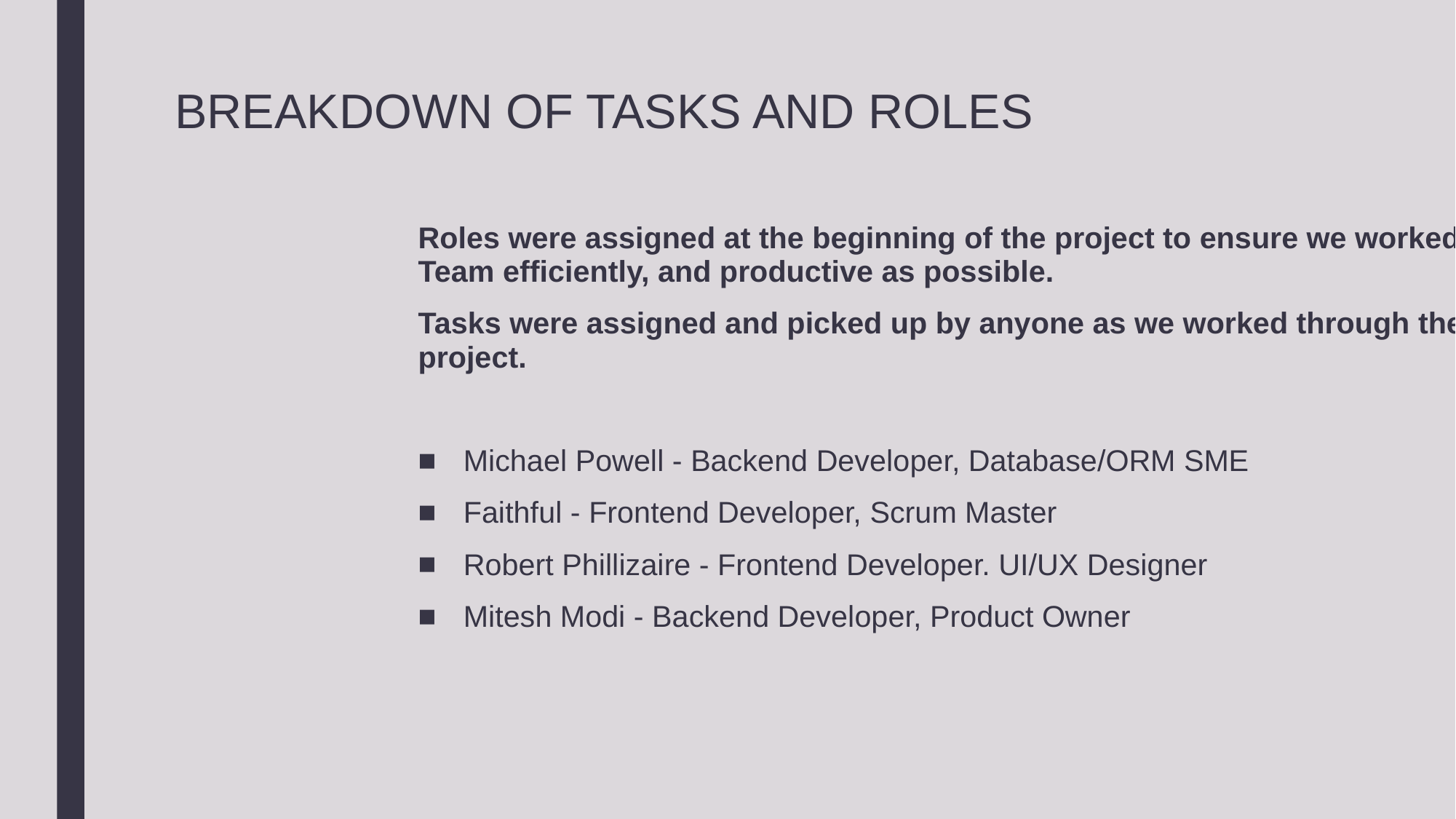

# BREAKDOWN OF TASKS AND ROLES
Roles were assigned at the beginning of the project to ensure we worked as a Team efficiently, and productive as possible.
Tasks were assigned and picked up by anyone as we worked through the project.

Michael Powell - Backend Developer, Database/ORM SME
Faithful - Frontend Developer, Scrum Master
Robert Phillizaire - Frontend Developer. UI/UX Designer
Mitesh Modi - Backend Developer, Product Owner